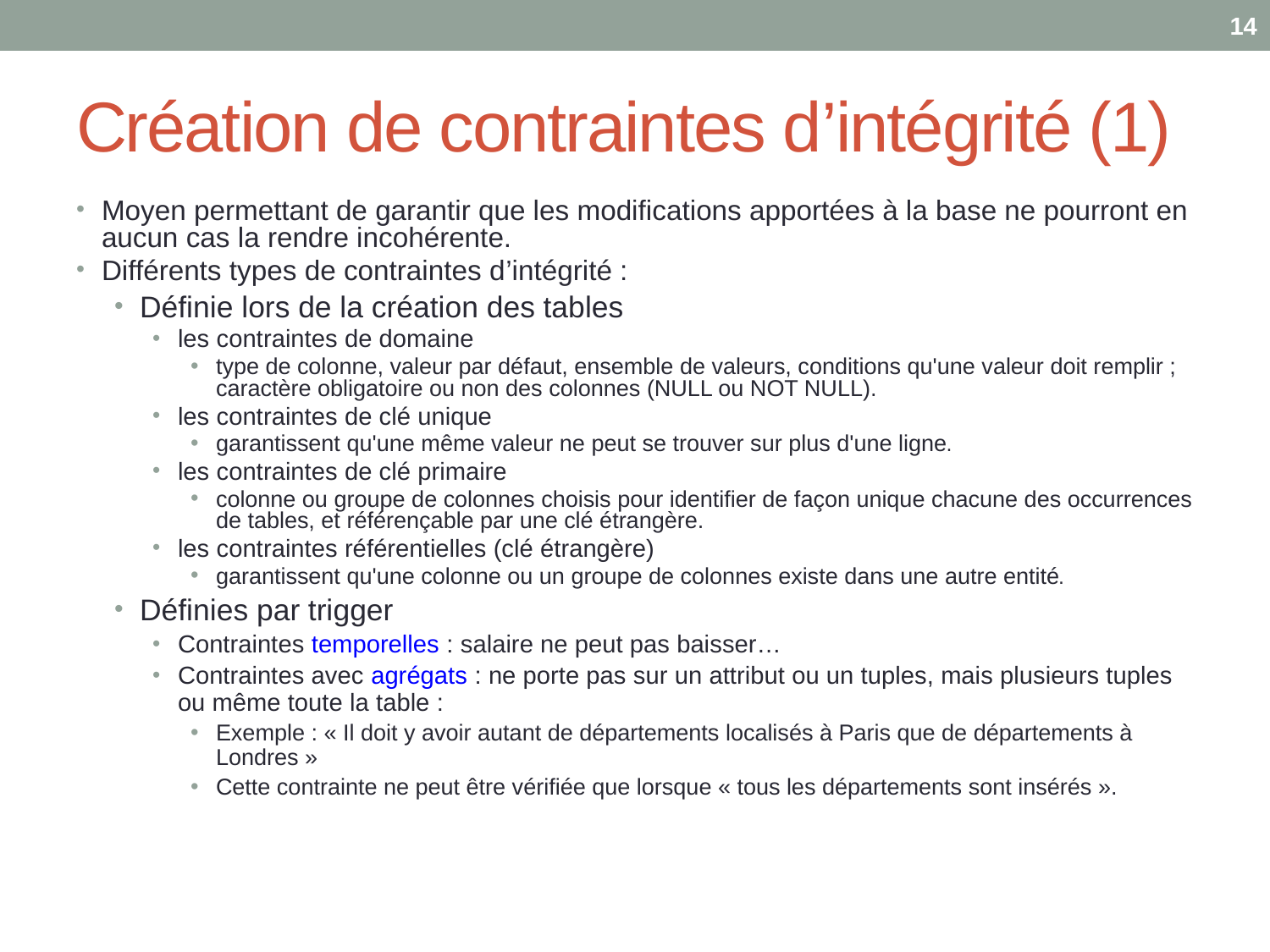

14
# Création de contraintes d’intégrité (1)
Moyen permettant de garantir que les modifications apportées à la base ne pourront en aucun cas la rendre incohérente.
Différents types de contraintes d’intégrité :
Définie lors de la création des tables
les contraintes de domaine
type de colonne, valeur par défaut, ensemble de valeurs, conditions qu'une valeur doit remplir ; caractère obligatoire ou non des colonnes (NULL ou NOT NULL).
les contraintes de clé unique
garantissent qu'une même valeur ne peut se trouver sur plus d'une ligne.
les contraintes de clé primaire
colonne ou groupe de colonnes choisis pour identifier de façon unique chacune des occurrences de tables, et référençable par une clé étrangère.
les contraintes référentielles (clé étrangère)
garantissent qu'une colonne ou un groupe de colonnes existe dans une autre entité.
Définies par trigger
Contraintes temporelles : salaire ne peut pas baisser…
Contraintes avec agrégats : ne porte pas sur un attribut ou un tuples, mais plusieurs tuples ou même toute la table :
Exemple : « Il doit y avoir autant de départements localisés à Paris que de départements à Londres »
Cette contrainte ne peut être vérifiée que lorsque « tous les départements sont insérés ».